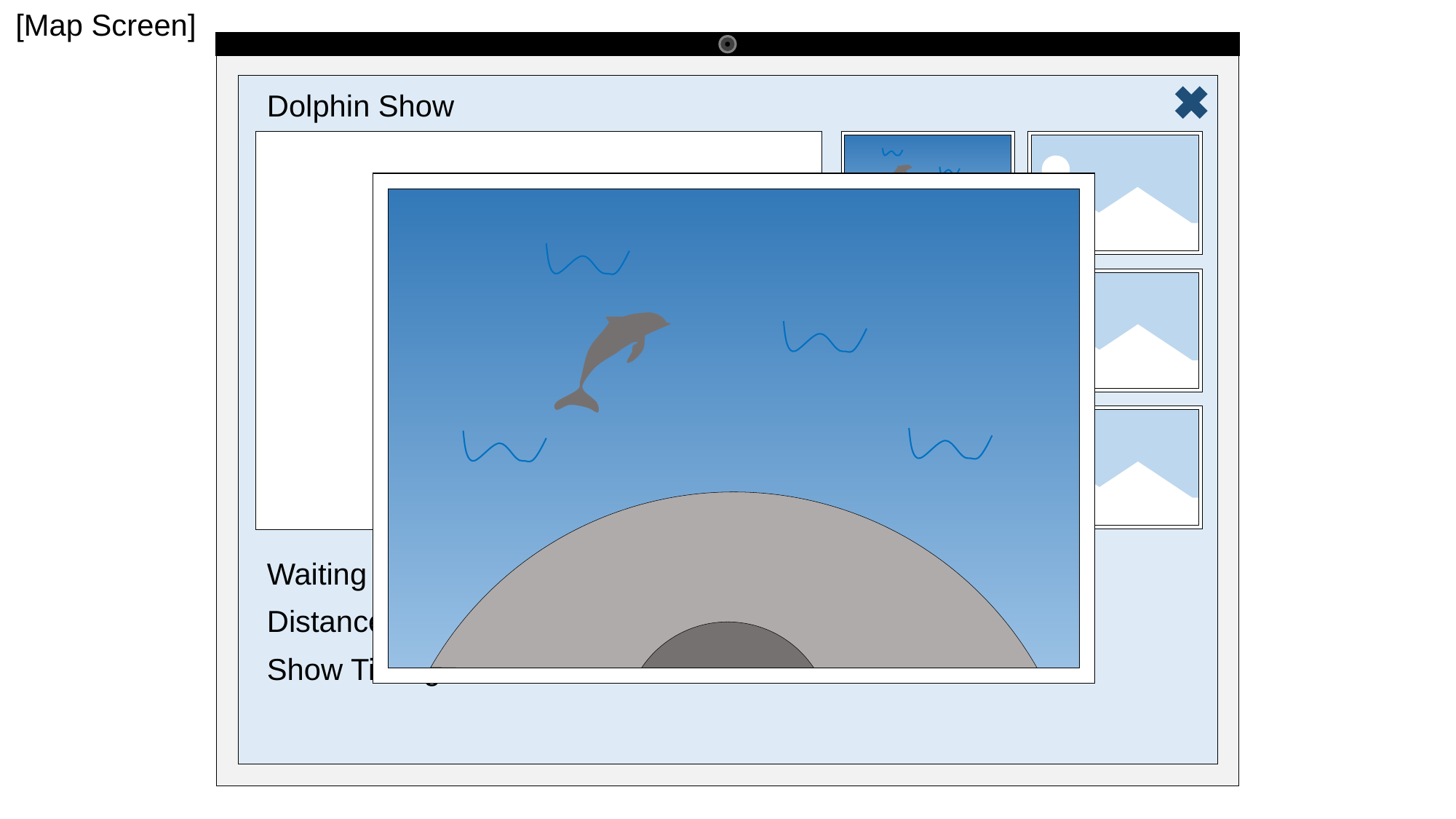

[Map Screen]

Dolphin Show

Waiting Time : -
Distance : 100m
Show Timing : 1300 / 1500 / 1700 / 1900